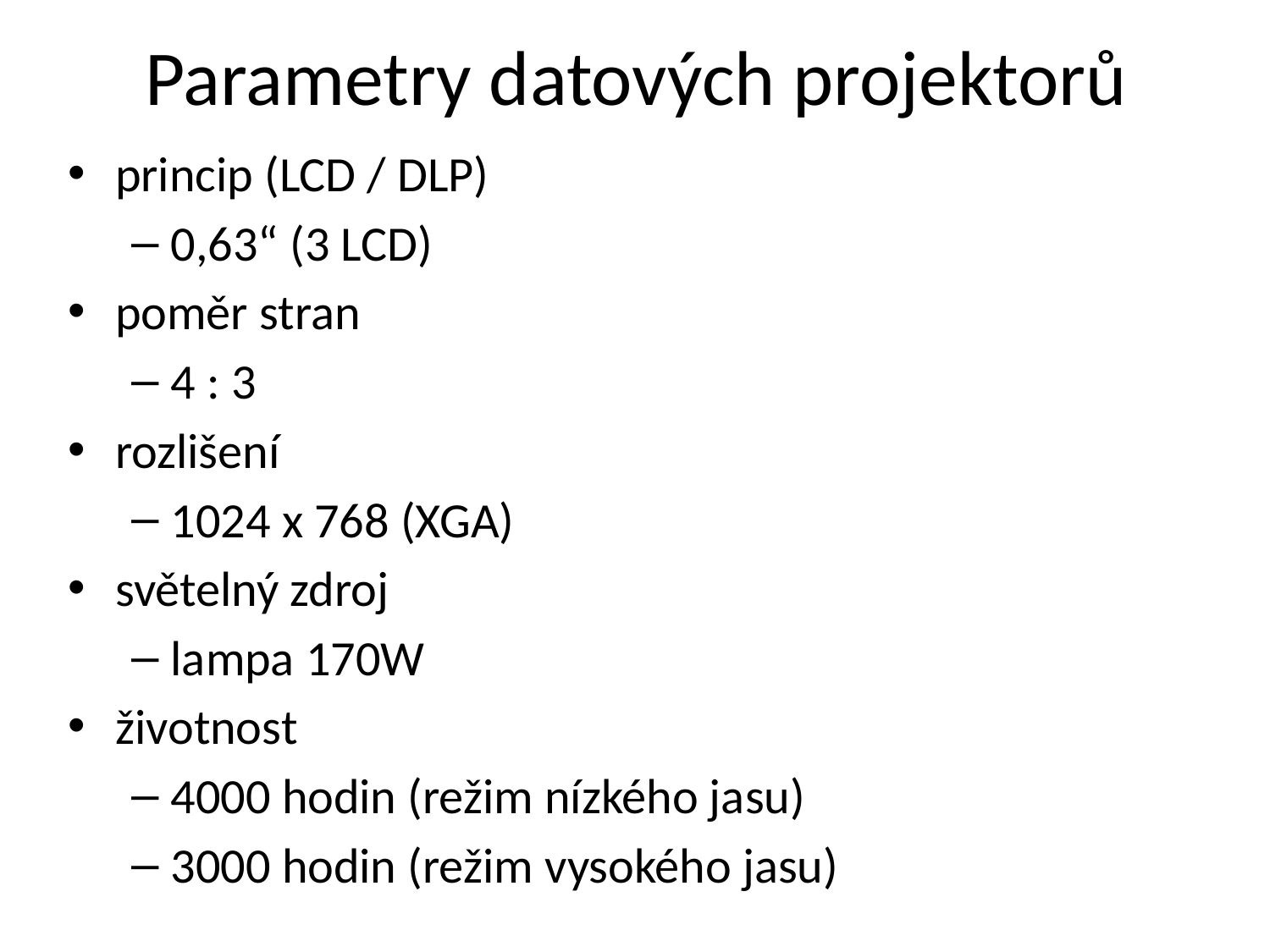

# Parametry datových projektorů
princip (LCD / DLP)
0,63“ (3 LCD)
poměr stran
4 : 3
rozlišení
1024 x 768 (XGA)
světelný zdroj
lampa 170W
životnost
4000 hodin (režim nízkého jasu)
3000 hodin (režim vysokého jasu)